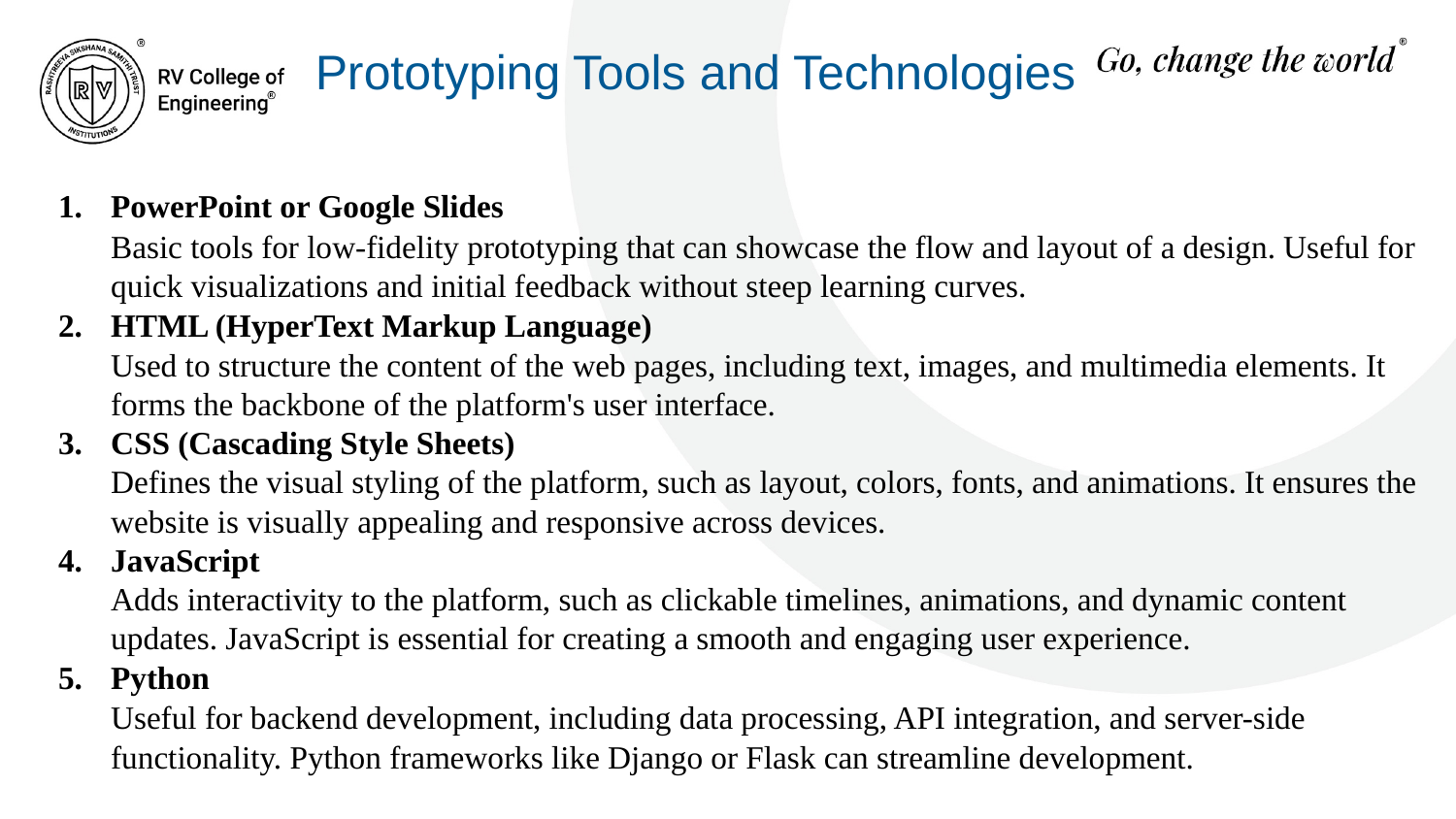

# Prototyping Tools and Technologies

PowerPoint or Google Slides
Basic tools for low-fidelity prototyping that can showcase the flow and layout of a design. Useful for quick visualizations and initial feedback without steep learning curves.
HTML (HyperText Markup Language)
Used to structure the content of the web pages, including text, images, and multimedia elements. It forms the backbone of the platform's user interface.
CSS (Cascading Style Sheets)
Defines the visual styling of the platform, such as layout, colors, fonts, and animations. It ensures the website is visually appealing and responsive across devices.
JavaScript
Adds interactivity to the platform, such as clickable timelines, animations, and dynamic content updates. JavaScript is essential for creating a smooth and engaging user experience.
Python
Useful for backend development, including data processing, API integration, and server-side functionality. Python frameworks like Django or Flask can streamline development.